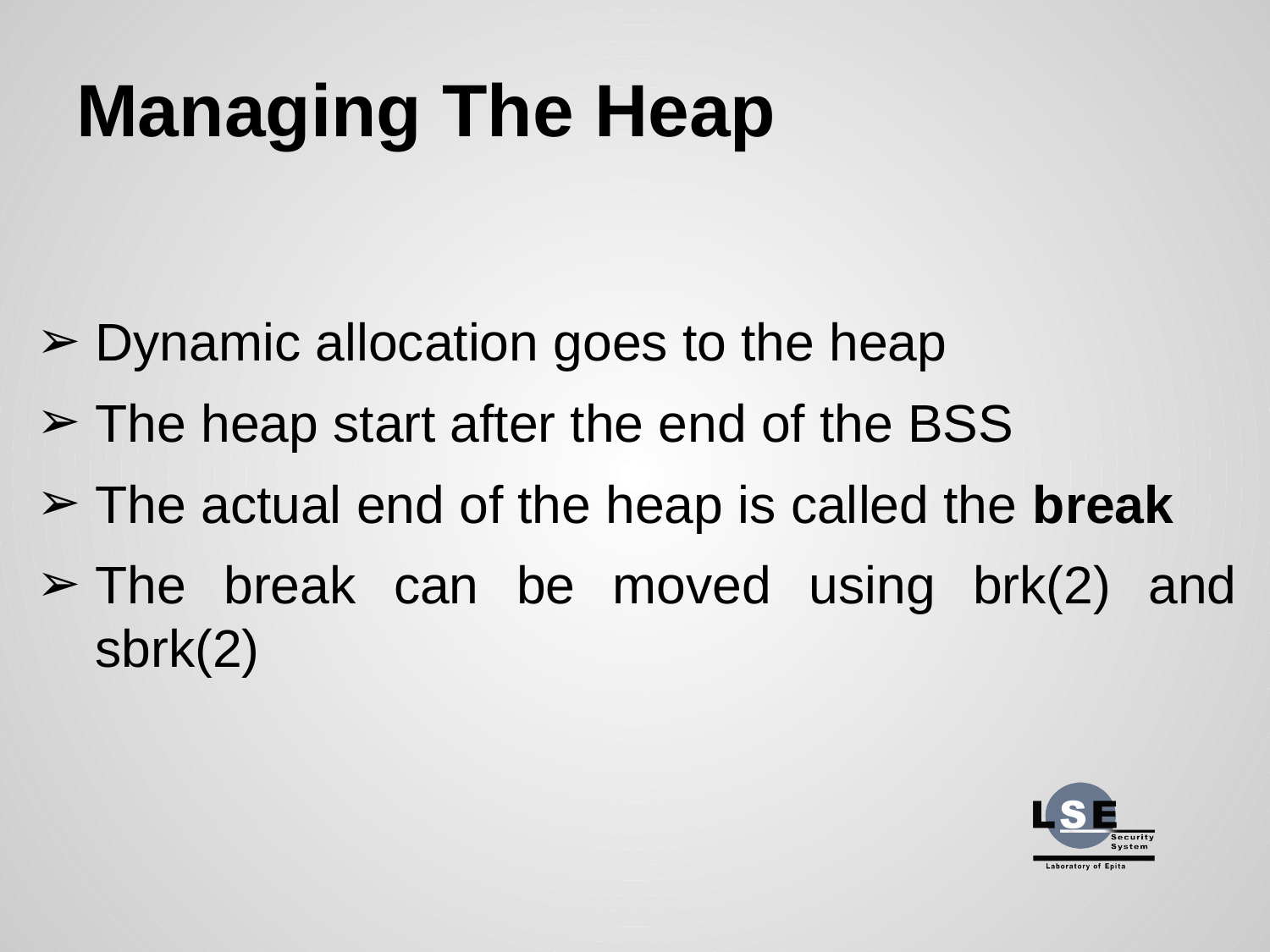

# Managing The Heap
Dynamic allocation goes to the heap
The heap start after the end of the BSS
The actual end of the heap is called the break
The break can be moved using brk(2) and sbrk(2)